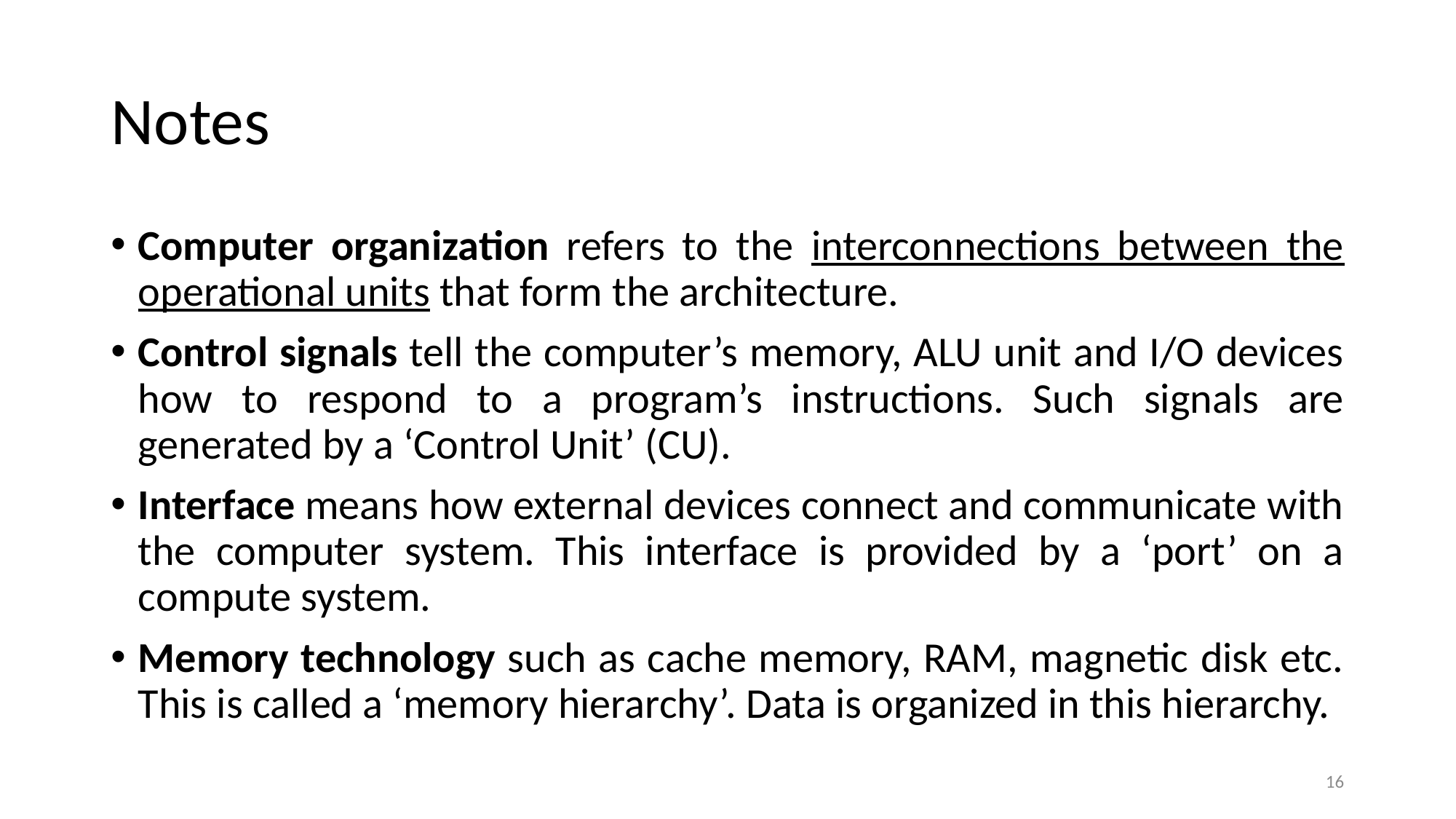

# Notes
Computer organization refers to the interconnections between the operational units that form the architecture.
Control signals tell the computer’s memory, ALU unit and I/O devices how to respond to a program’s instructions. Such signals are generated by a ‘Control Unit’ (CU).
Interface means how external devices connect and communicate with the computer system. This interface is provided by a ‘port’ on a compute system.
Memory technology such as cache memory, RAM, magnetic disk etc. This is called a ‘memory hierarchy’. Data is organized in this hierarchy.
16